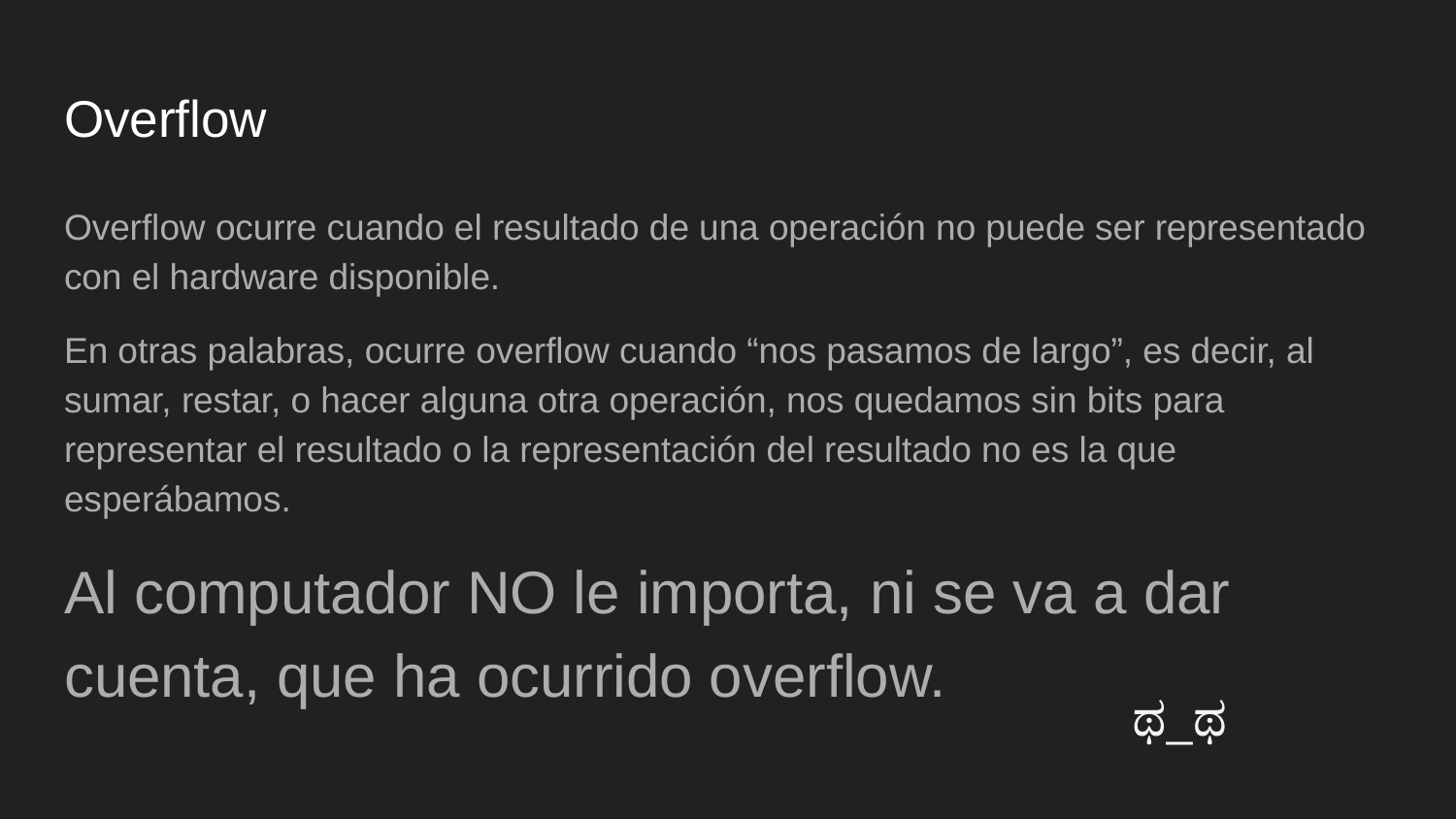

# Overflow
Overflow ocurre cuando el resultado de una operación no puede ser representado con el hardware disponible.
En otras palabras, ocurre overflow cuando “nos pasamos de largo”, es decir, al sumar, restar, o hacer alguna otra operación, nos quedamos sin bits para representar el resultado o la representación del resultado no es la que esperábamos.
Al computador NO le importa, ni se va a dar cuenta, que ha ocurrido overflow.
ಥ_ಥ